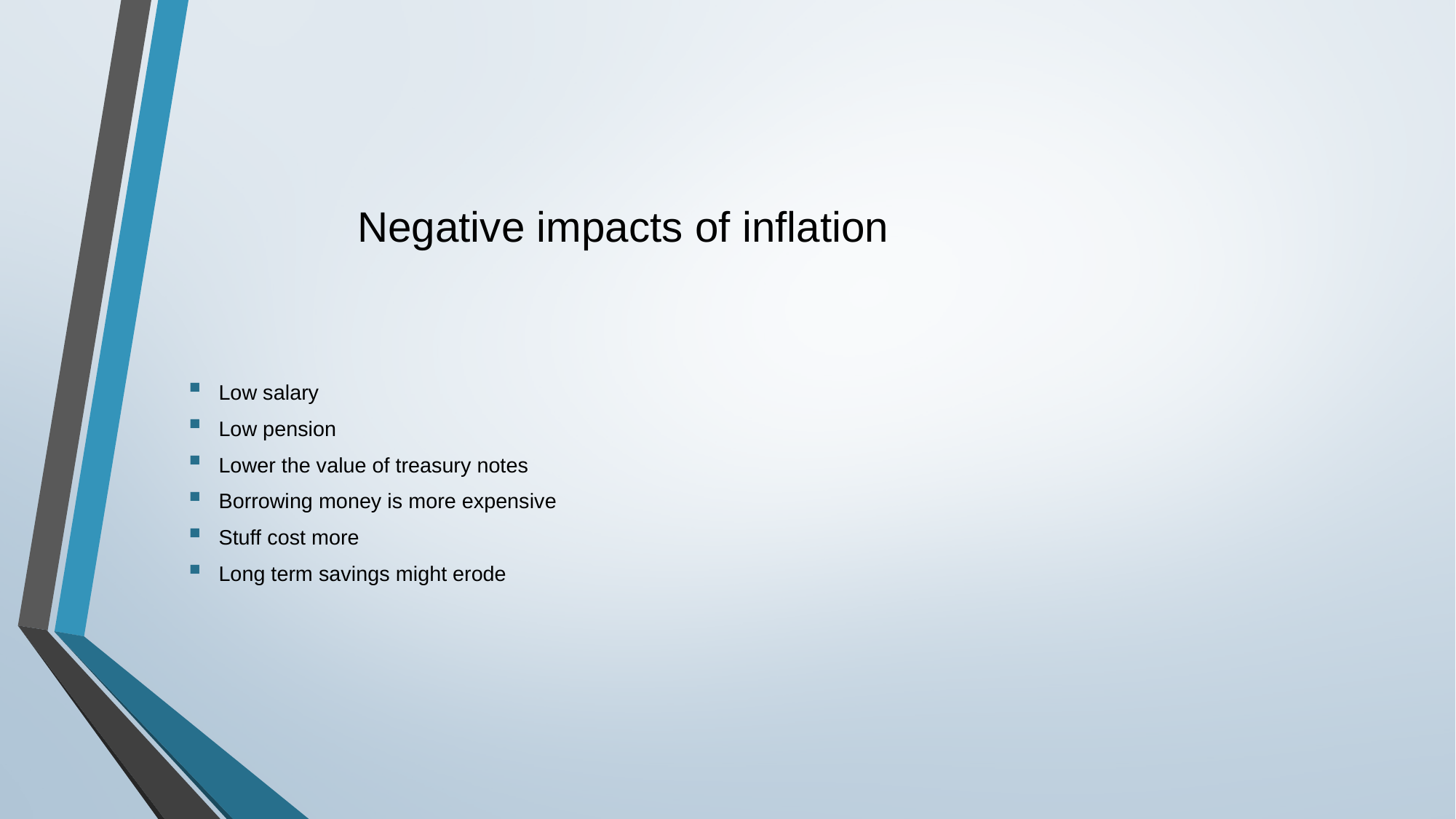

# Negative impacts of inflation
Low salary
Low pension
Lower the value of treasury notes
Borrowing money is more expensive
Stuff cost more
Long term savings might erode